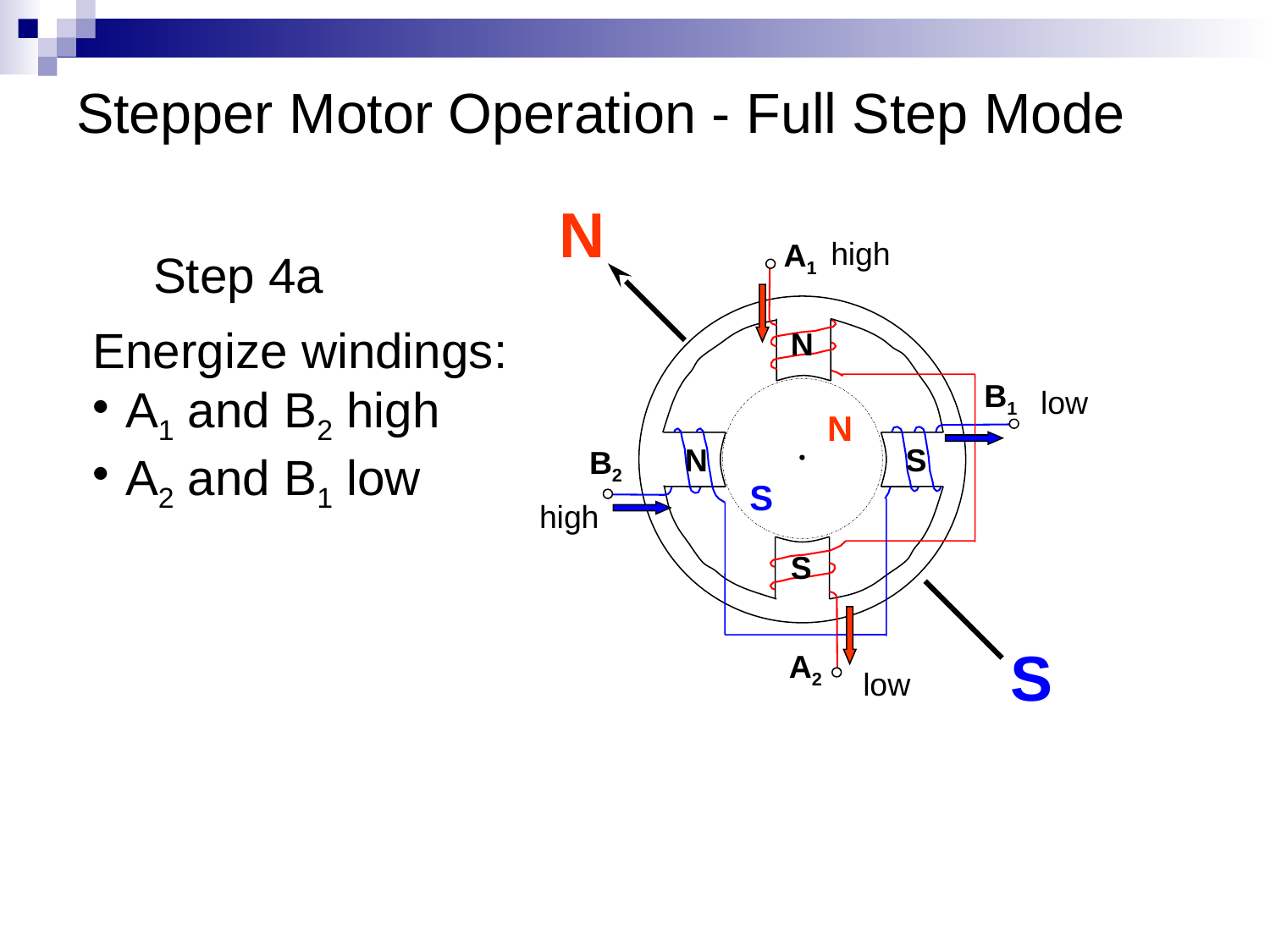

# Stepper Motor Operation - Full Step Mode
N
high
A1

B1

B2

A2

Step 4a

Energize windings:
A1 and B2 high
A2 and B1 low
N
low

N

S
N

S

high
S

S
low